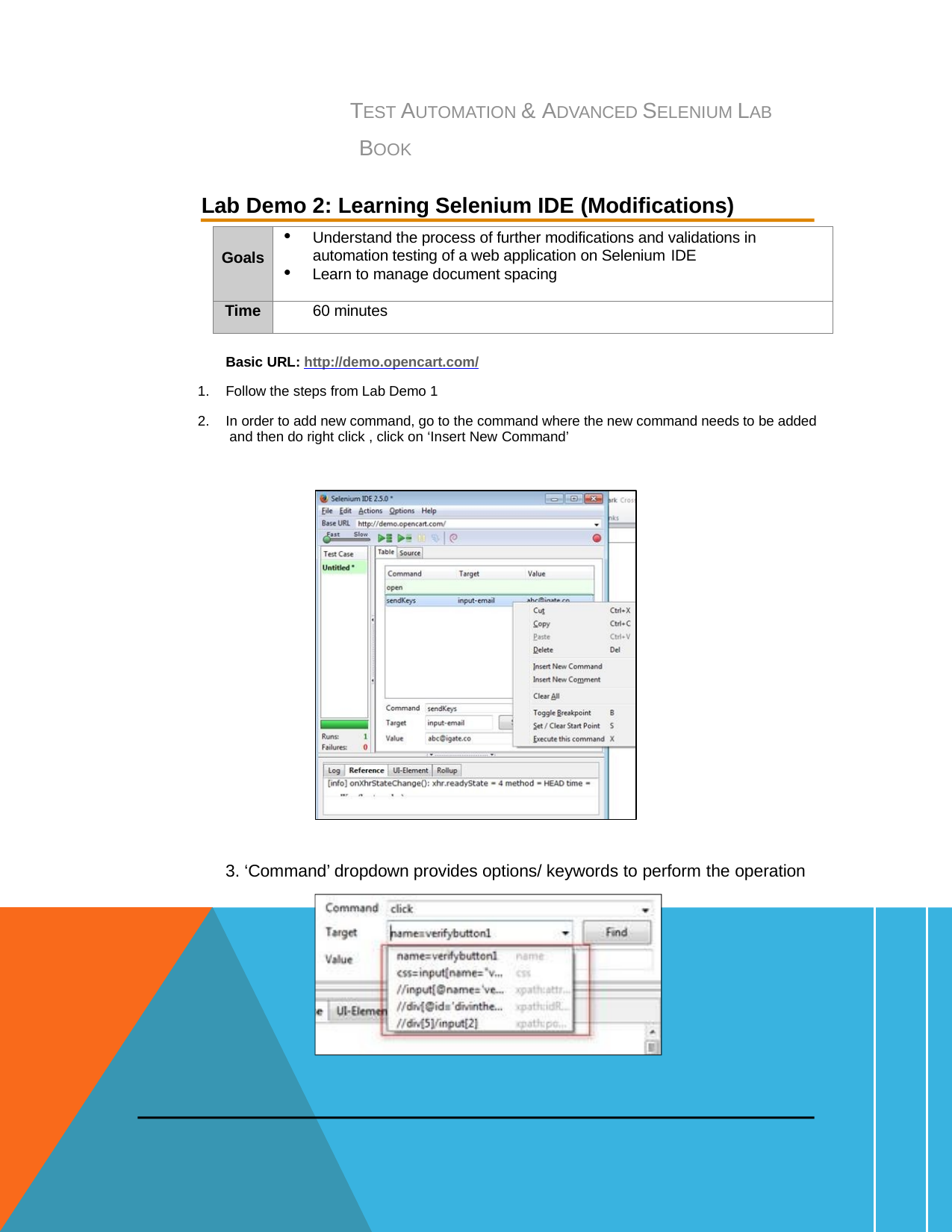

TEST AUTOMATION & ADVANCED SELENIUM LAB  BOOK

Lab Demo 2: Learning Selenium IDE (Modifications)

| Goals | Understand the process of further modifications and validations in automation testing of a web application on Selenium IDE Learn to manage document spacing |
| --- | --- |
| Time | 60 minutes |
Basic URL: http://demo.opencart.com/
Follow the steps from Lab Demo 1
In order to add new command, go to the command where the new command needs to be added  and then do right click , click on ‘Insert New Command’

3. ‘Command’ dropdown provides options/ keywords to perform the operation